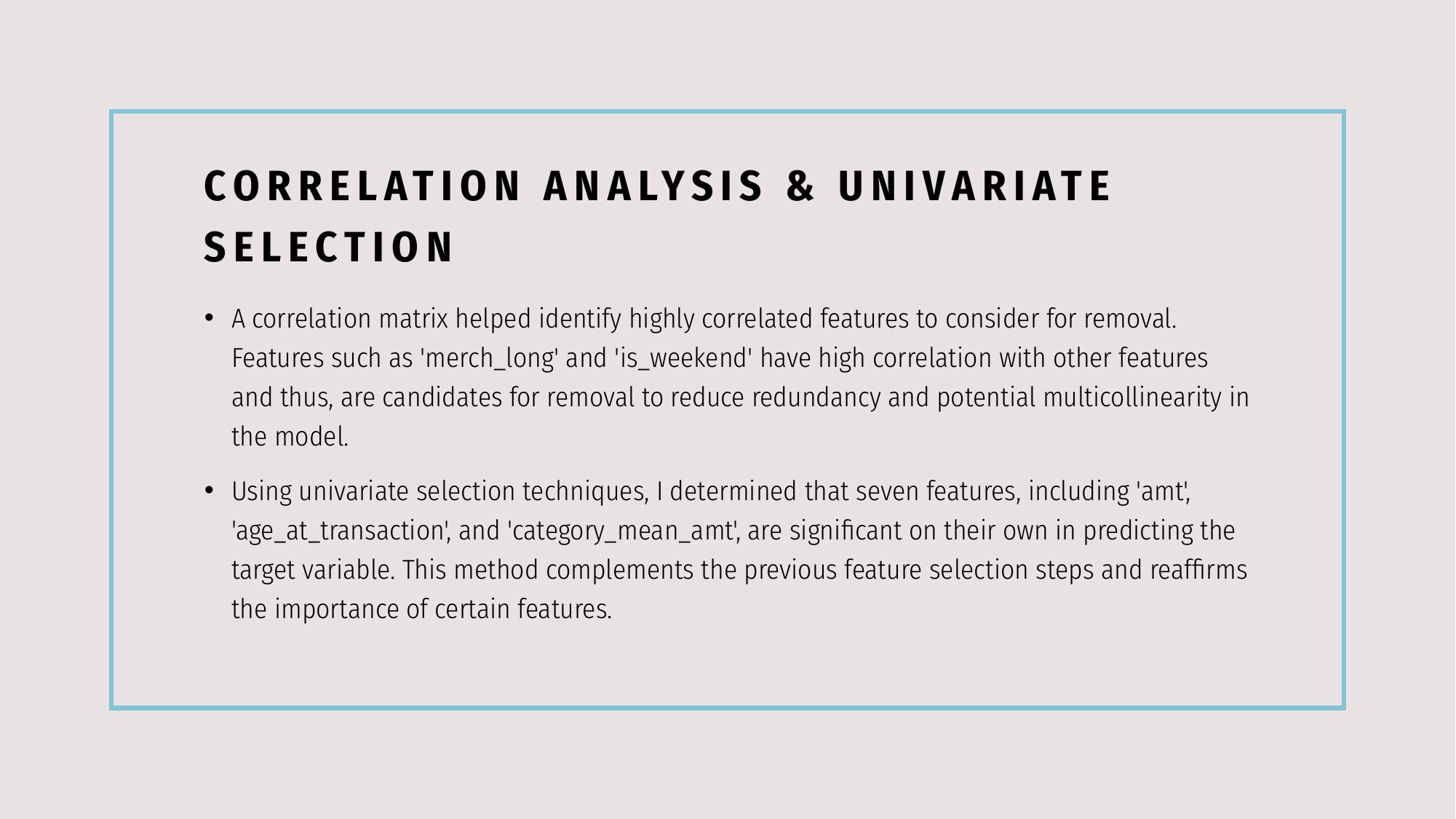

# Correlation Analysis & Univariate Selection
A correlation matrix helped identify highly correlated features to consider for removal. Features such as 'merch_long' and 'is_weekend' have high correlation with other features and thus, are candidates for removal to reduce redundancy and potential multicollinearity in the model.
Using univariate selection techniques, I determined that seven features, including 'amt', 'age_at_transaction', and 'category_mean_amt', are significant on their own in predicting the target variable. This method complements the previous feature selection steps and reaffirms the importance of certain features.